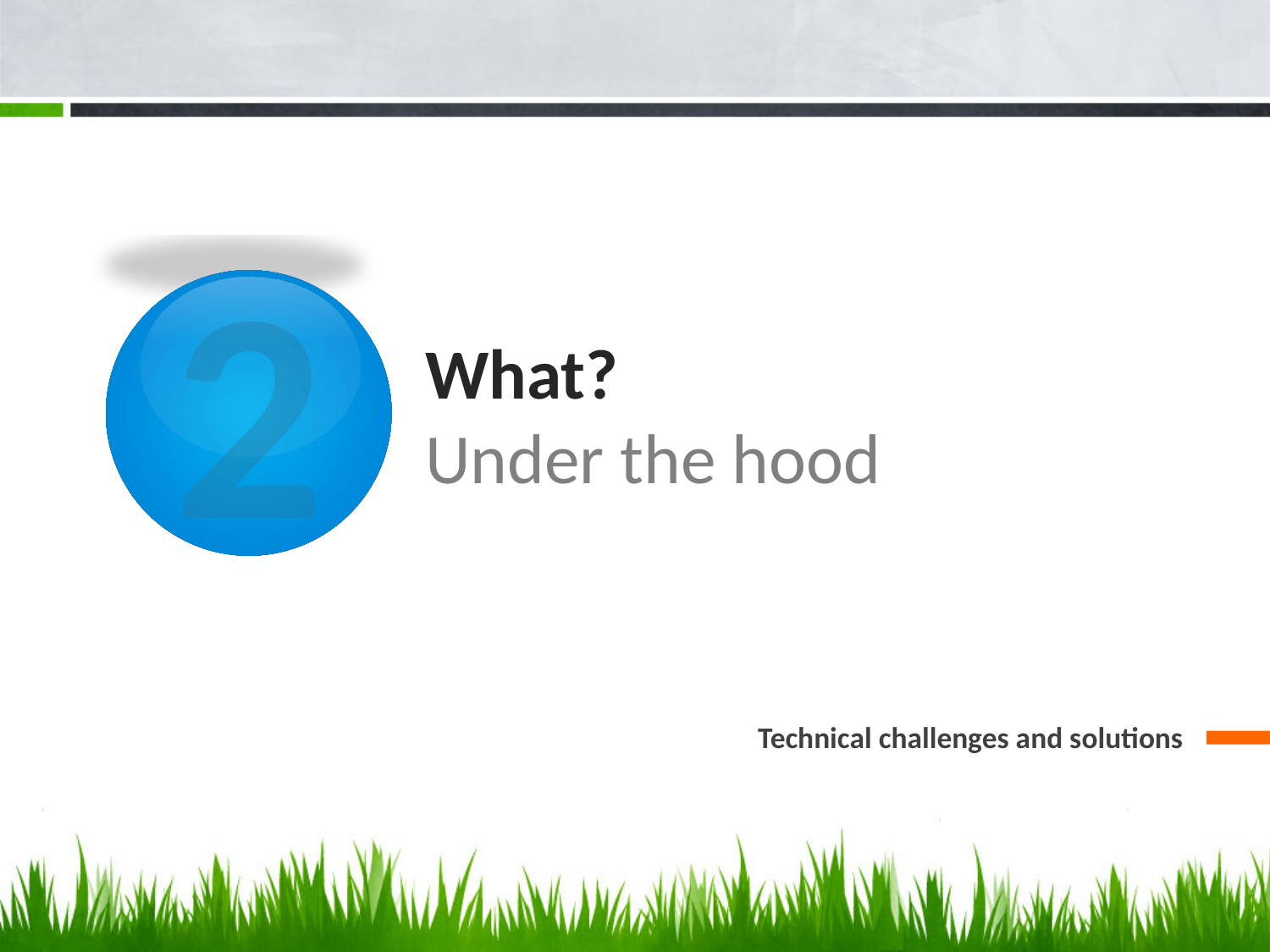

2

# What? Under the hood
Technical challenges and solutions